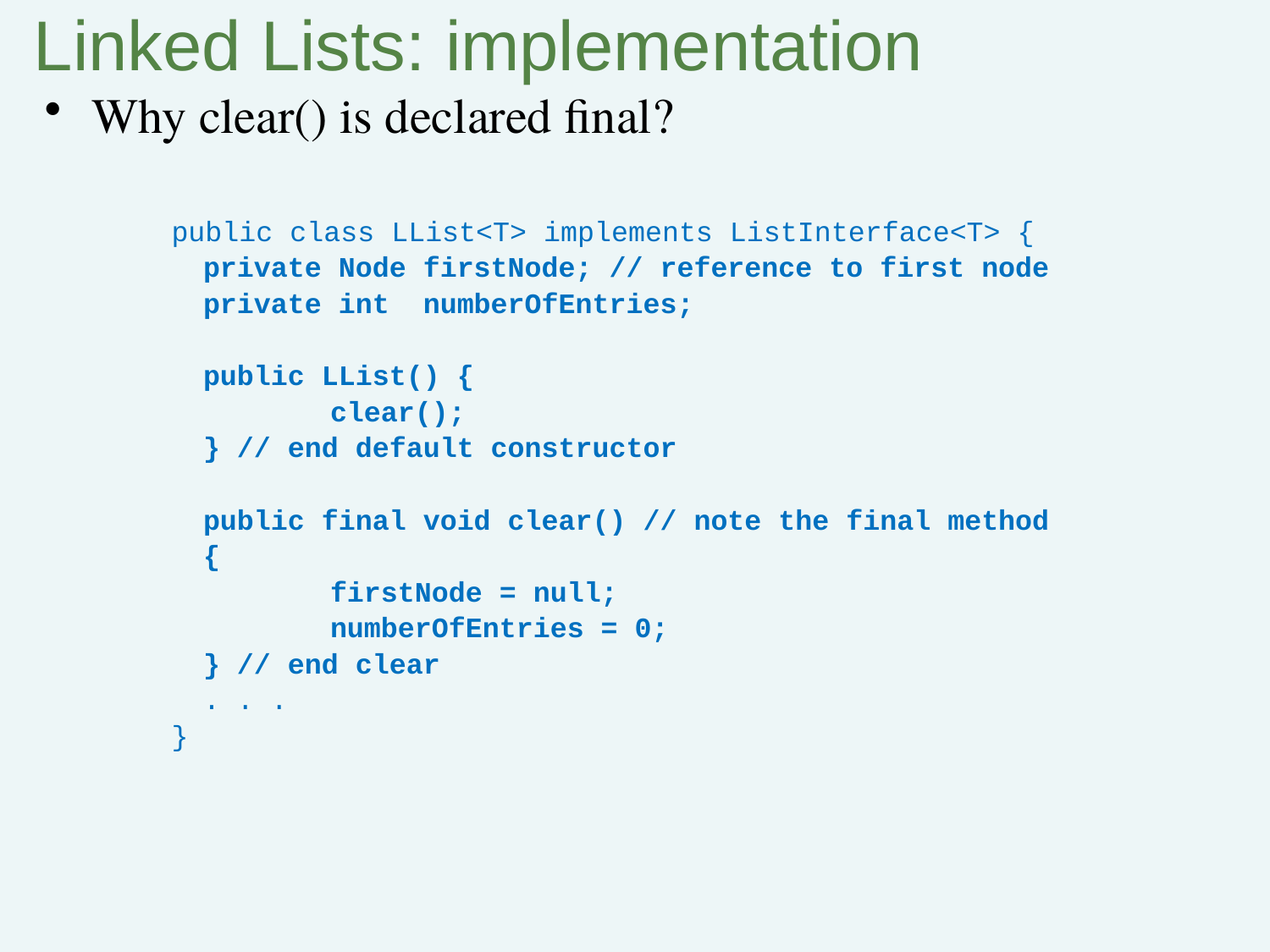

# Linked Lists: implementation
Why clear() is declared final?

public class LList<T> implements ListInterface<T> {
	private Node firstNode; // reference to first node
	private int  numberOfEntries;

	public LList() {
		clear();
	} // end default constructor

	public final void clear() // note the final method
	{
		firstNode = null;
		numberOfEntries = 0;
	} // end clear
 	. . .
}